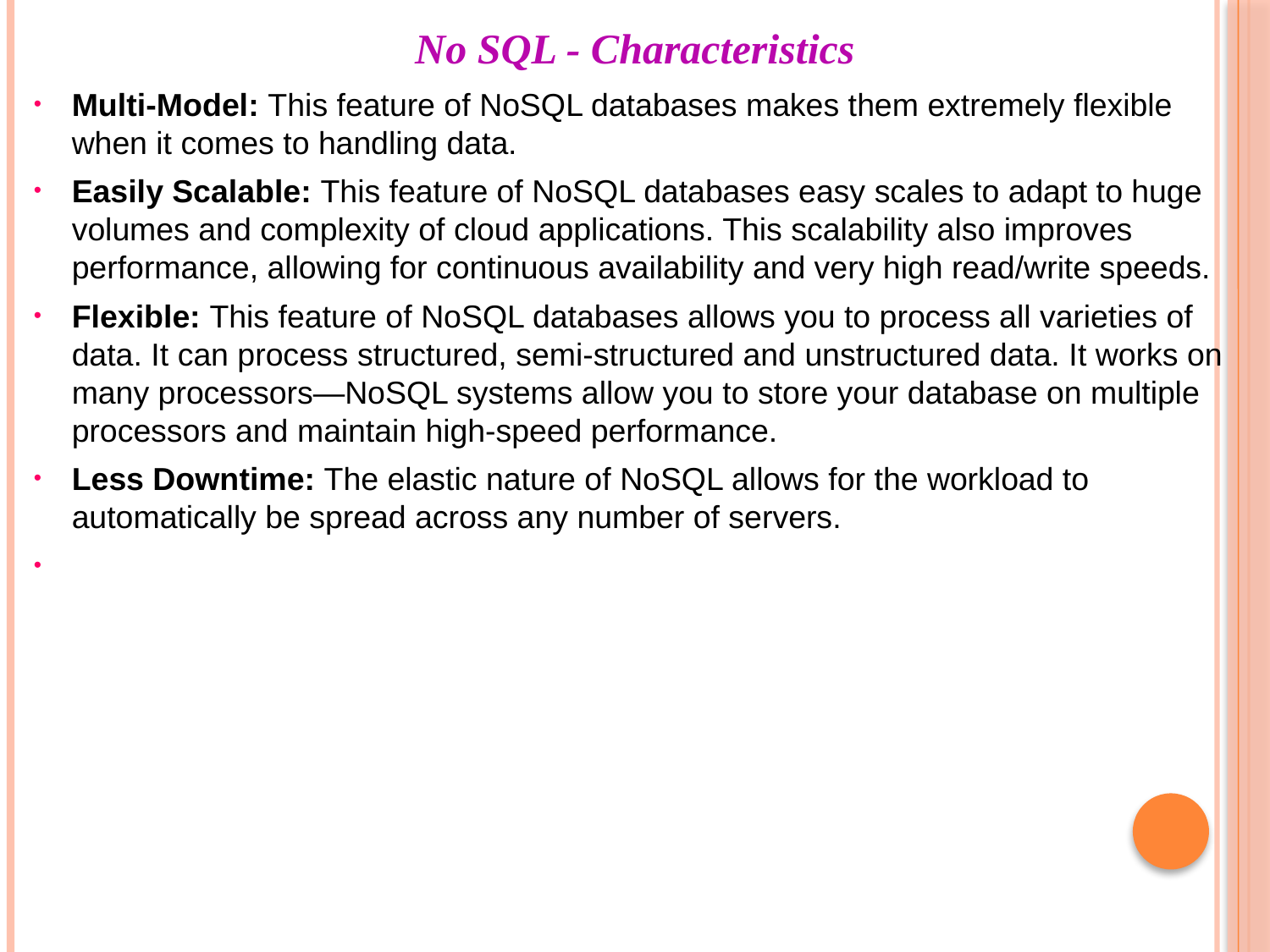

# No SQL - Characteristics
Multi-Model: This feature of NoSQL databases makes them extremely flexible when it comes to handling data.
Easily Scalable: This feature of NoSQL databases easy scales to adapt to huge volumes and complexity of cloud applications. This scalability also improves performance, allowing for continuous availability and very high read/write speeds.
Flexible: This feature of NoSQL databases allows you to process all varieties of data. It can process structured, semi-structured and unstructured data. It works on many processors—NoSQL systems allow you to store your database on multiple processors and maintain high-speed performance.
Less Downtime: The elastic nature of NoSQL allows for the workload to automatically be spread across any number of servers.